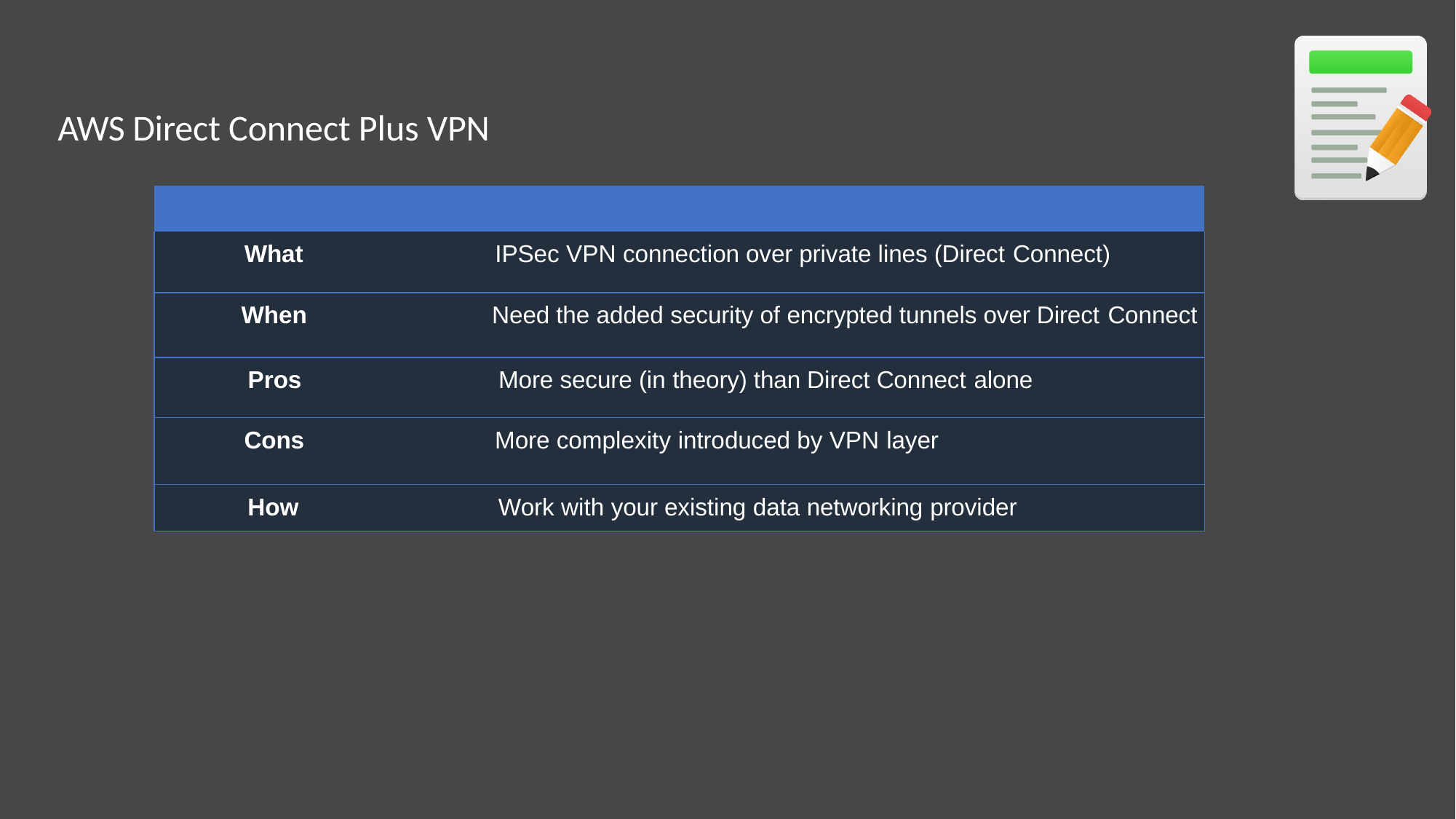

AWS Direct Connect Plus VPN
|  |
| --- |
| What IPSec VPN connection over private lines (Direct Connect) |
| When Need the added security of encrypted tunnels over Direct Connect |
| Pros More secure (in theory) than Direct Connect alone |
| Cons More complexity introduced by VPN layer |
| How Work with your existing data networking provider |